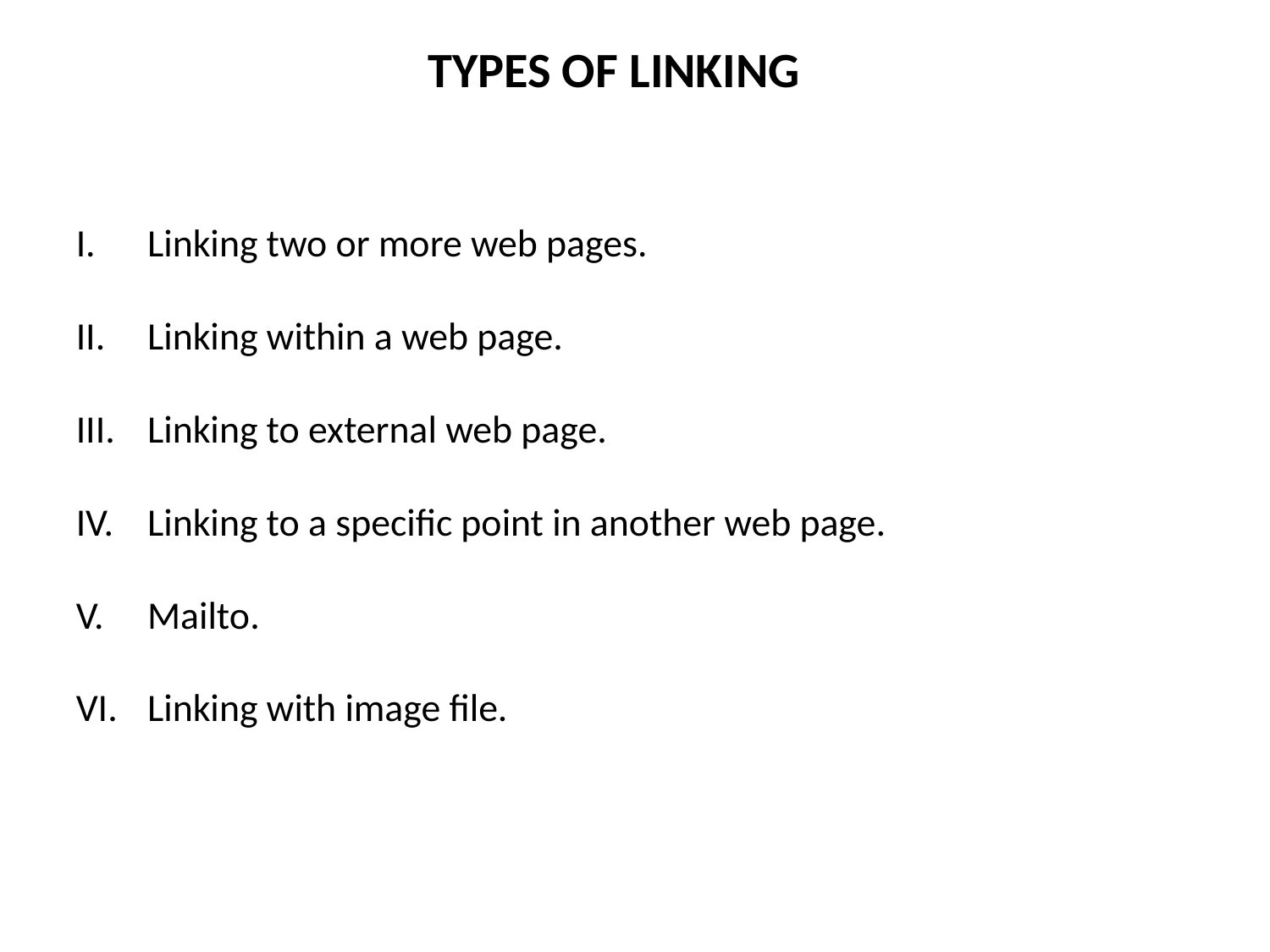

TYPES OF LINKING
Linking two or more web pages.

Linking within a web page.

Linking to external web page.

Linking to a specific point in another web page.

Mailto.

Linking with image file.